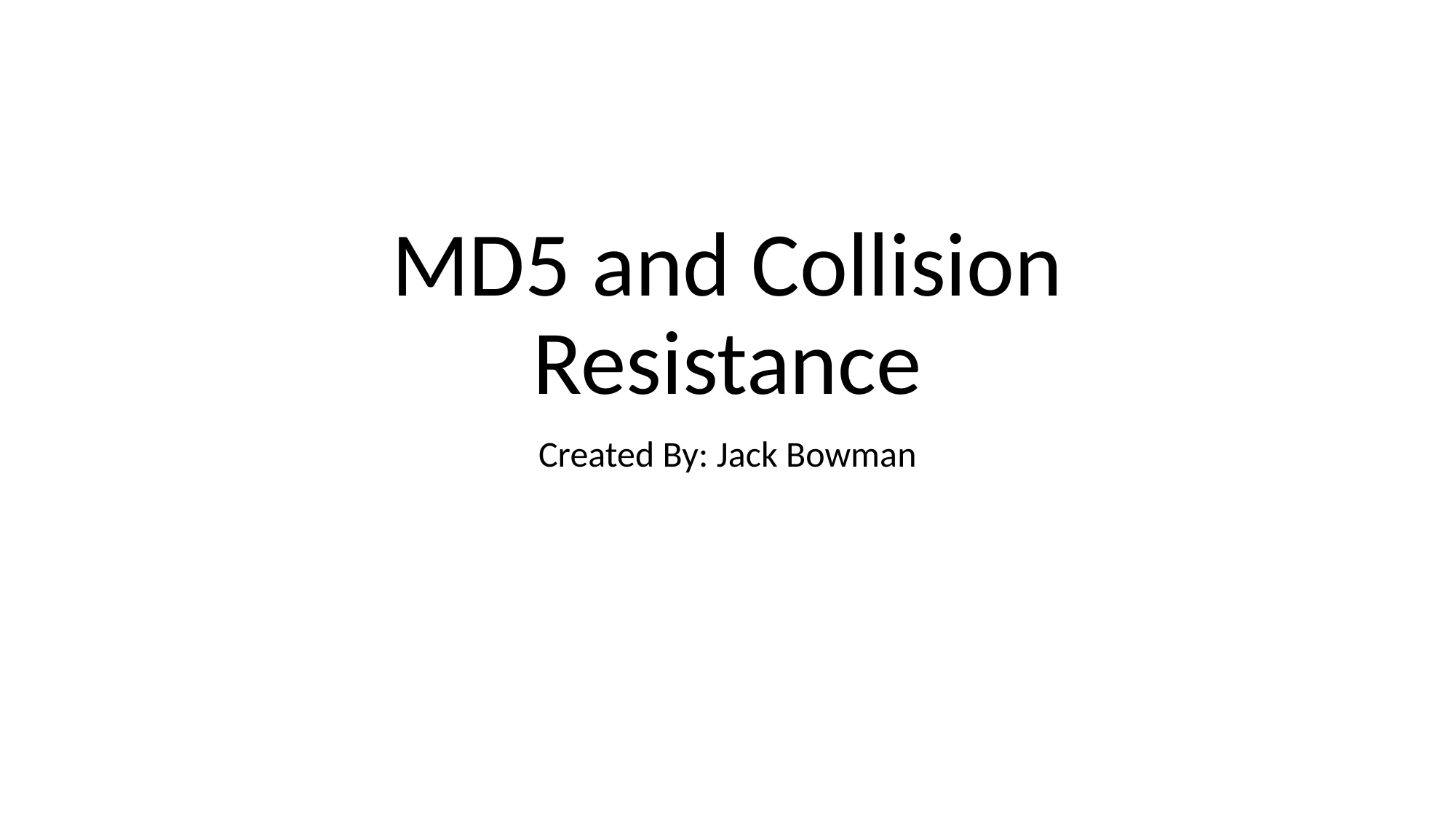

# MD5 and Collision Resistance
Created By: Jack Bowman